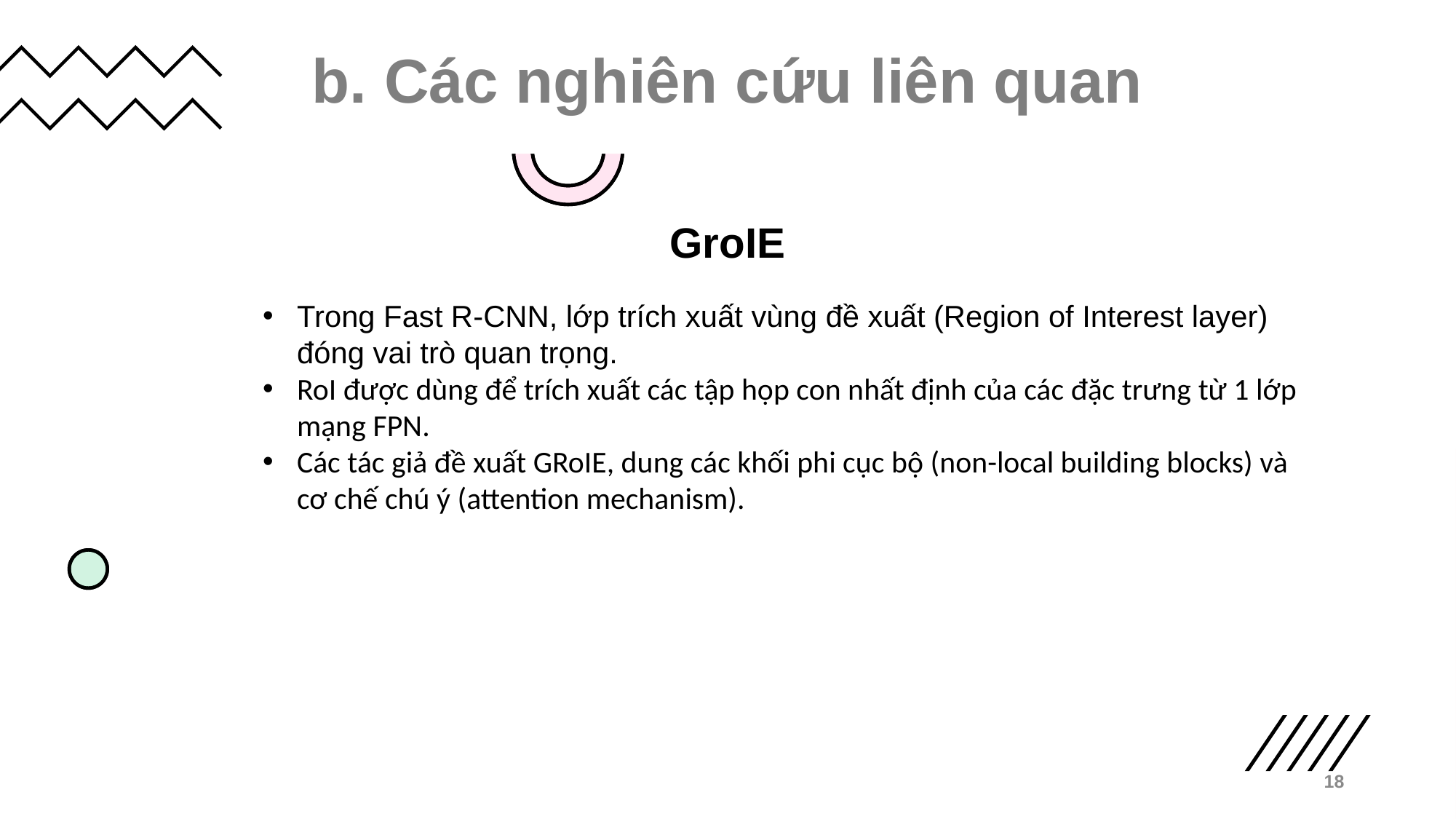

# b. Các nghiên cứu liên quan

GroIE
Trong Fast R-CNN, lớp trích xuất vùng đề xuất (Region of Interest layer) đóng vai trò quan trọng.
RoI được dùng để trích xuất các tập họp con nhất định của các đặc trưng từ 1 lớp mạng FPN.
Các tác giả đề xuất GRoIE, dung các khối phi cục bộ (non-local building blocks) và cơ chế chú ý (attention mechanism).

18